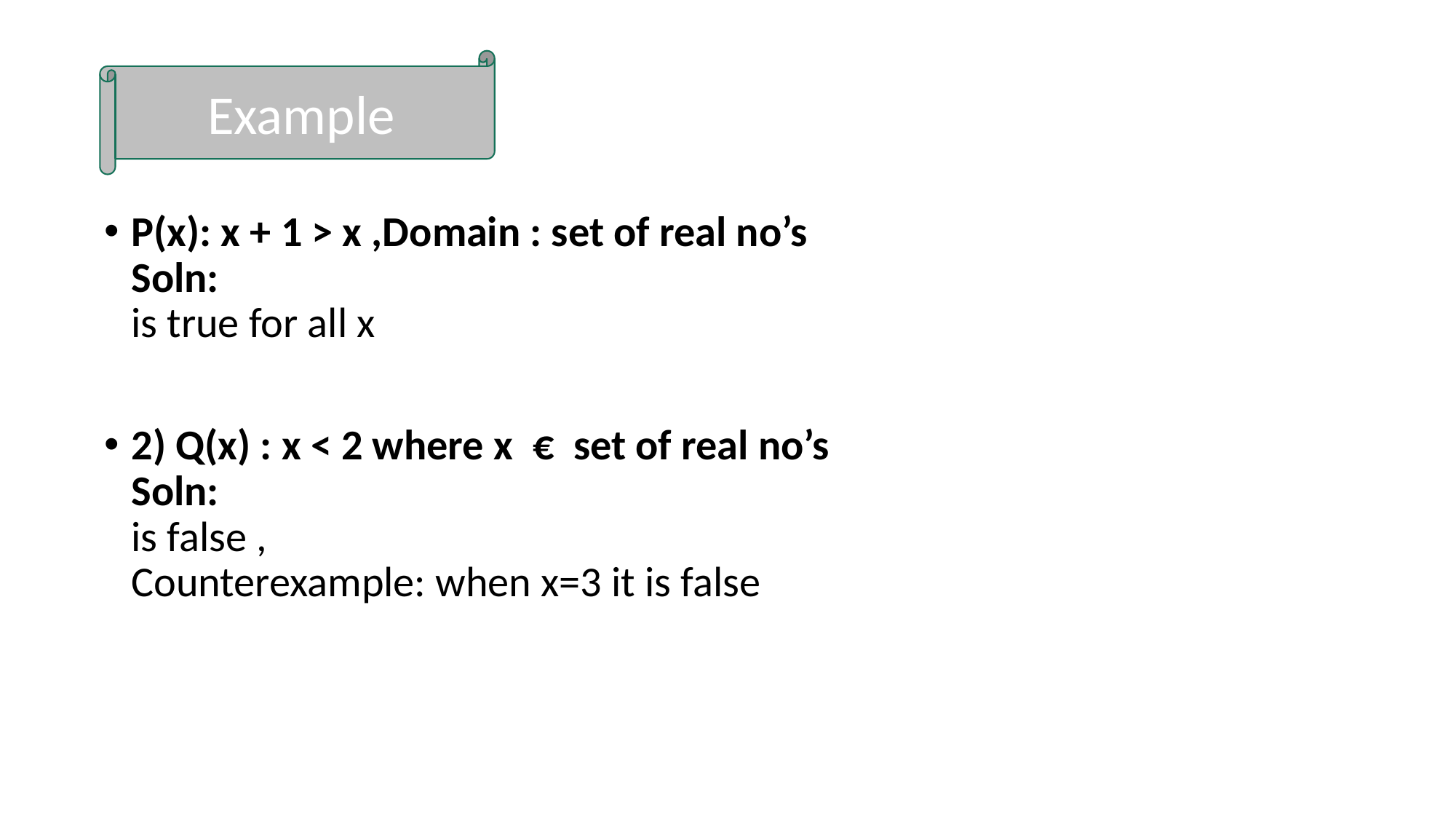

Example
P(x): x + 1 > x ,Domain : set of real no’s 
Soln:
is true for all x

2) Q(x) : x < 2 where x  €  set of real no’s 
Soln: 
is false , 
Counterexample: when x=3 it is false